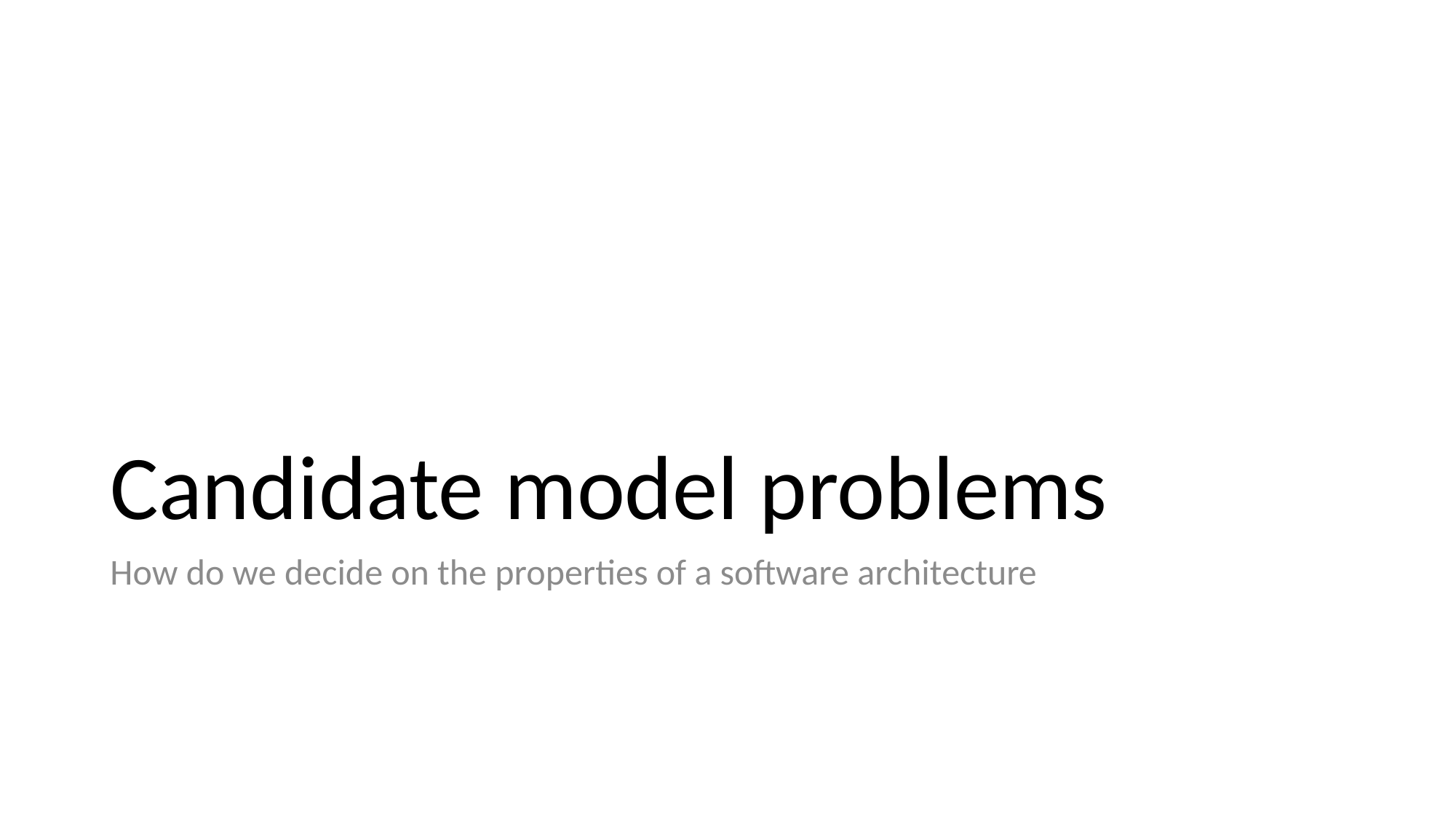

# Candidate model problems
How do we decide on the properties of a software architecture